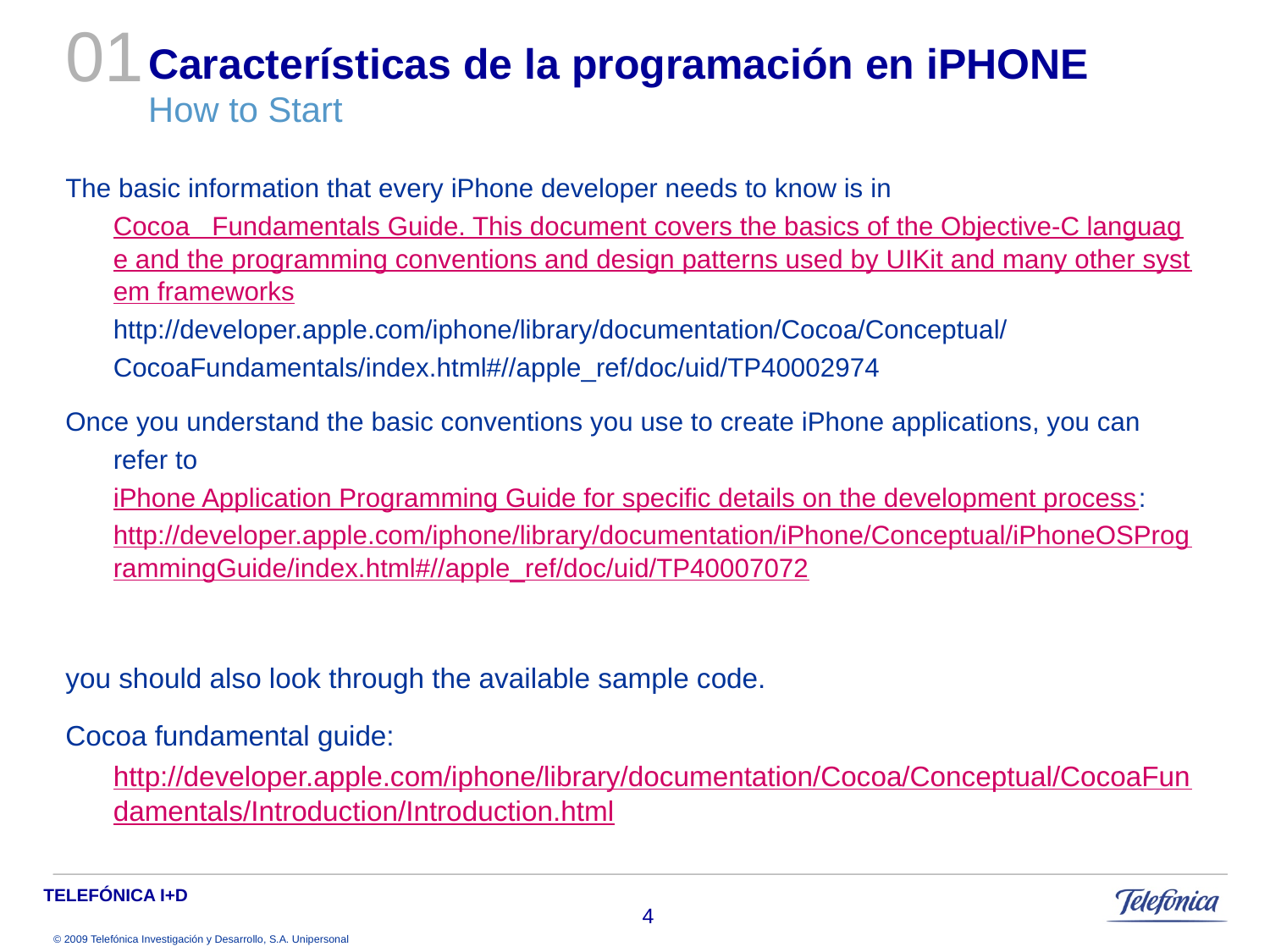

01
# Características de la programación en iPHONE How to Start
The basic information that every iPhone developer needs to know is in Cocoa   Fundamentals Guide. This document covers the basics of the Objective-C language and the programming conventions and design patterns used by UIKit and many other system frameworkshttp://developer.apple.com/iphone/library/documentation/Cocoa/Conceptual/CocoaFundamentals/index.html#//apple_ref/doc/uid/TP40002974
Once you understand the basic conventions you use to create iPhone applications, you can refer to iPhone Application Programming Guide for specific details on the development process: http://developer.apple.com/iphone/library/documentation/iPhone/Conceptual/iPhoneOSProgrammingGuide/index.html#//apple_ref/doc/uid/TP40007072

you should also look through the available sample code.
Cocoa fundamental guide: http://developer.apple.com/iphone/library/documentation/Cocoa/Conceptual/CocoaFundamentals/Introduction/Introduction.html

4